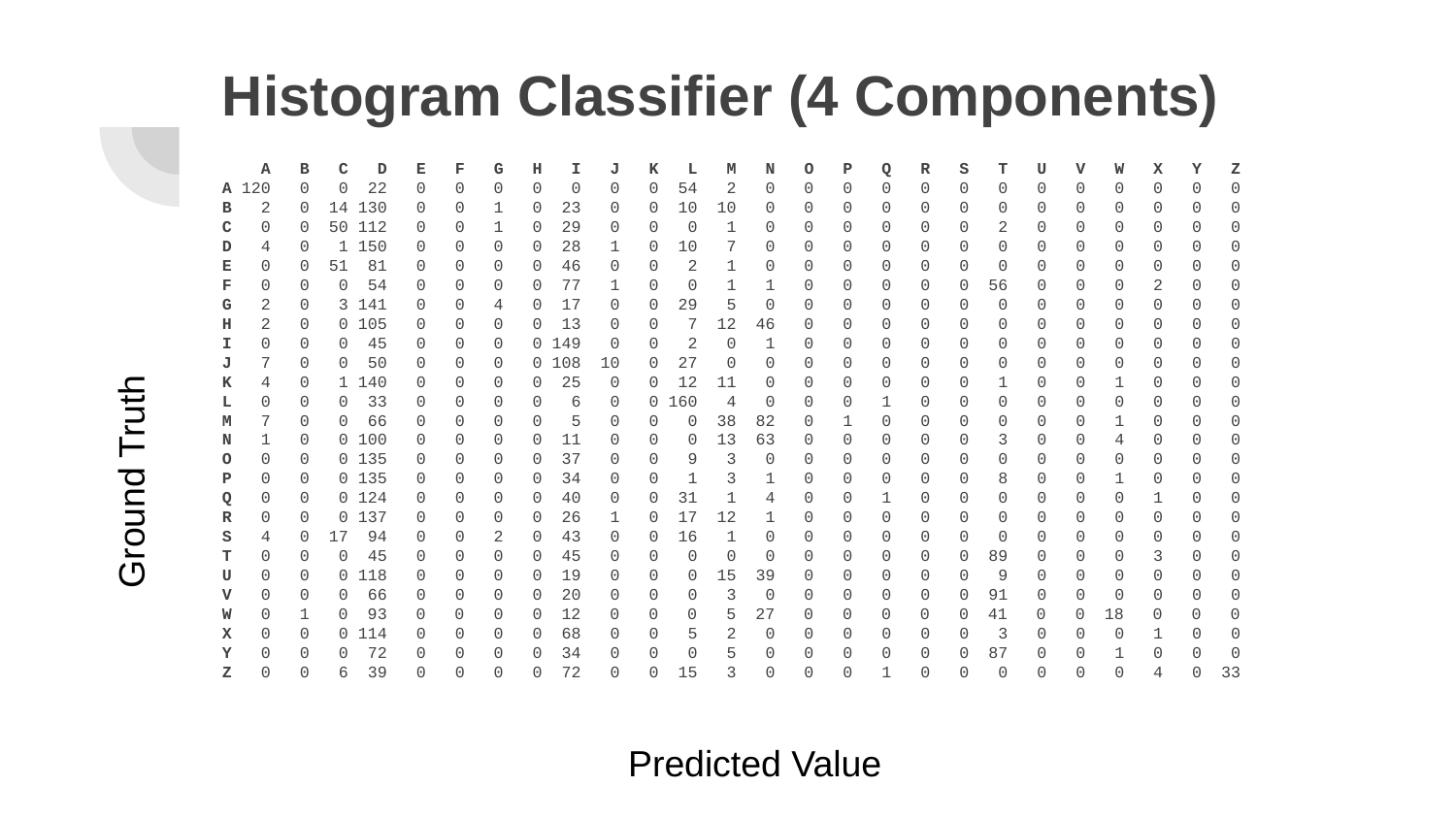

# Histogram Classifier (4 Components)
    A   B   C   D   E   F   G   H   I   J   K   L   M   N   O   P   Q   R   S   T   U   V   W   X   Y   Z
A 120   0   0  22   0   0   0   0   0   0   0  54   2   0   0   0   0   0   0   0   0   0   0   0   0   0
B   2   0  14 130   0   0   1   0  23   0   0  10  10   0   0   0   0   0   0   0   0   0   0   0   0   0
C   0   0  50 112   0   0   1   0  29   0   0   0   1   0   0   0   0   0   0   2   0   0   0   0   0   0
D   4   0   1 150   0   0   0   0  28   1   0  10   7   0   0   0   0   0   0   0   0   0   0   0   0   0
E   0   0  51  81   0   0   0   0  46   0   0   2   1   0   0   0   0   0   0   0   0   0   0   0   0   0
F   0   0   0  54   0   0   0   0  77   1   0   0   1   1   0   0   0   0   0  56   0   0   0   2   0   0
G   2   0   3 141   0   0   4   0  17   0   0  29   5   0   0   0   0   0   0   0   0   0   0   0   0   0
H   2   0   0 105   0   0   0   0  13   0   0   7  12  46   0   0   0   0   0   0   0   0   0   0   0   0
I   0   0   0  45   0   0   0   0 149   0   0   2   0   1   0   0   0   0   0   0   0   0   0   0   0   0
J   7   0   0  50   0   0   0   0 108  10   0  27   0   0   0   0   0   0   0   0   0   0   0   0   0   0
K   4   0   1 140   0   0   0   0  25   0   0  12  11   0   0   0   0   0   0   1   0   0   1   0   0   0
L   0   0   0  33   0   0   0   0   6   0   0 160   4   0   0   0   1   0   0   0   0   0   0   0   0   0
M   7   0   0  66   0   0   0   0   5   0   0   0  38  82   0   1   0   0   0   0   0   0   1   0   0   0
N   1   0   0 100   0   0   0   0  11   0   0   0  13  63   0   0   0   0   0   3   0   0   4   0   0   0
O   0   0   0 135   0   0   0   0  37   0   0   9   3   0   0   0   0   0   0   0   0   0   0   0   0   0
P   0   0   0 135   0   0   0   0  34   0   0   1   3   1   0   0   0   0   0   8   0   0   1   0   0   0
Q   0   0   0 124   0   0   0   0  40   0   0  31   1   4   0   0   1   0   0   0   0   0   0   1   0   0
R   0   0   0 137   0   0   0   0  26   1   0  17  12   1   0   0   0   0   0   0   0   0   0   0   0   0
S   4   0  17  94   0   0   2   0  43   0   0  16   1   0   0   0   0   0   0   0   0   0   0   0   0   0
T   0   0   0  45   0   0   0   0  45   0   0   0   0   0   0   0   0   0   0  89   0   0   0   3   0   0
U   0   0   0 118   0   0   0   0  19   0   0   0  15  39   0   0   0   0   0   9   0   0   0   0   0   0
V   0   0   0  66   0   0   0   0  20   0   0   0   3   0   0   0   0   0   0  91   0   0   0   0   0   0
W   0   1   0  93   0   0   0   0  12   0   0   0   5  27   0   0   0   0   0  41   0   0  18   0   0   0
X   0   0   0 114   0   0   0   0  68   0   0   5   2   0   0   0   0   0   0   3   0   0   0   1   0   0
Y   0   0   0  72   0   0   0   0  34   0   0   0   5   0   0   0   0   0   0  87   0   0   1   0   0   0
Z   0   0   6  39   0   0   0   0  72   0   0  15   3   0   0   0   1   0   0   0   0   0   0   4   0  33
Ground Truth
Predicted Value